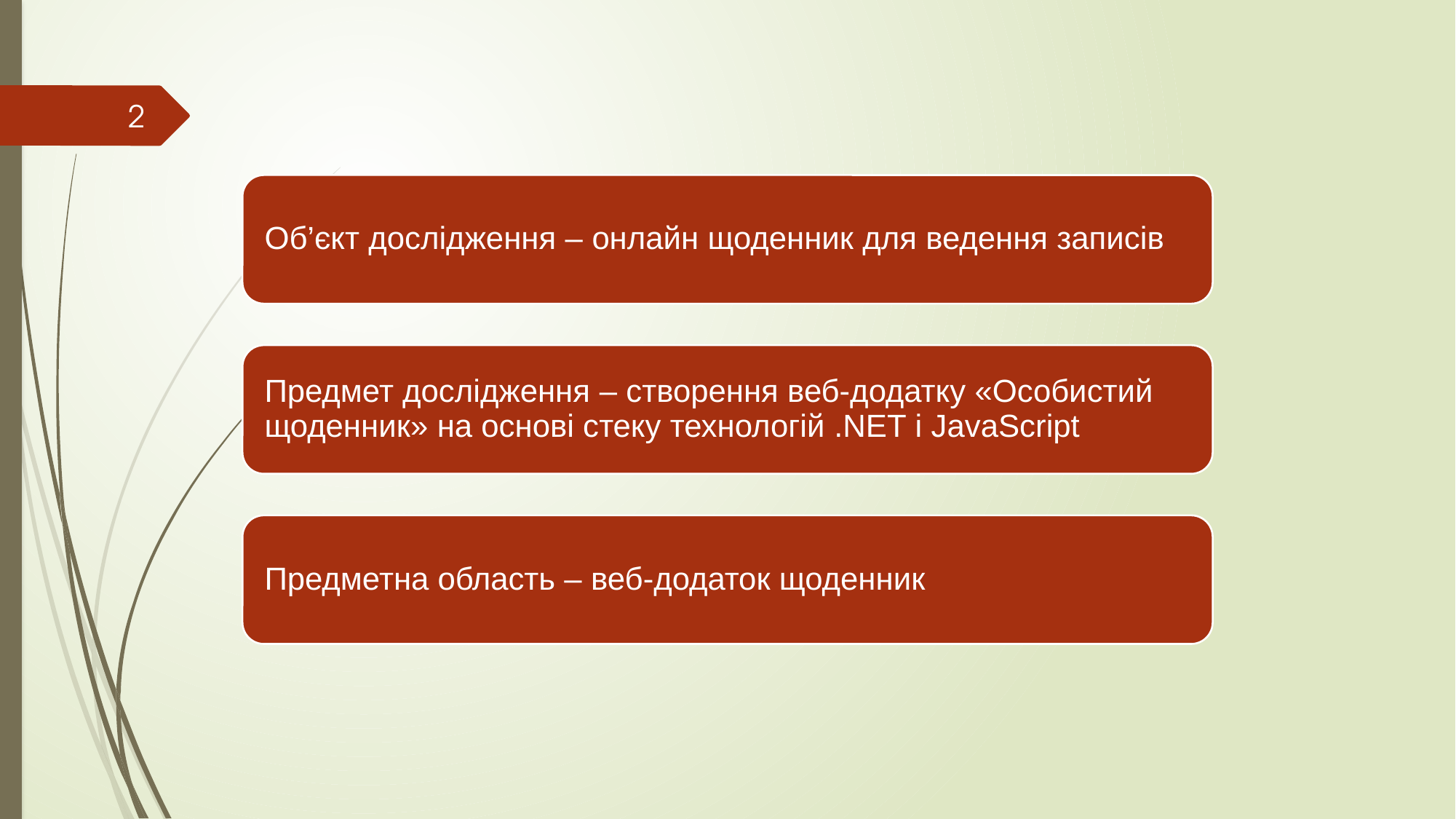

Об’єкт дослідження – онлайн щоденник для ведення записів

Предмет дослідження – створення веб-додатку «Особистий щоденник» на основі стеку технологій .NET і JavaScript

Предметна область – веб-додаток щоденник
2